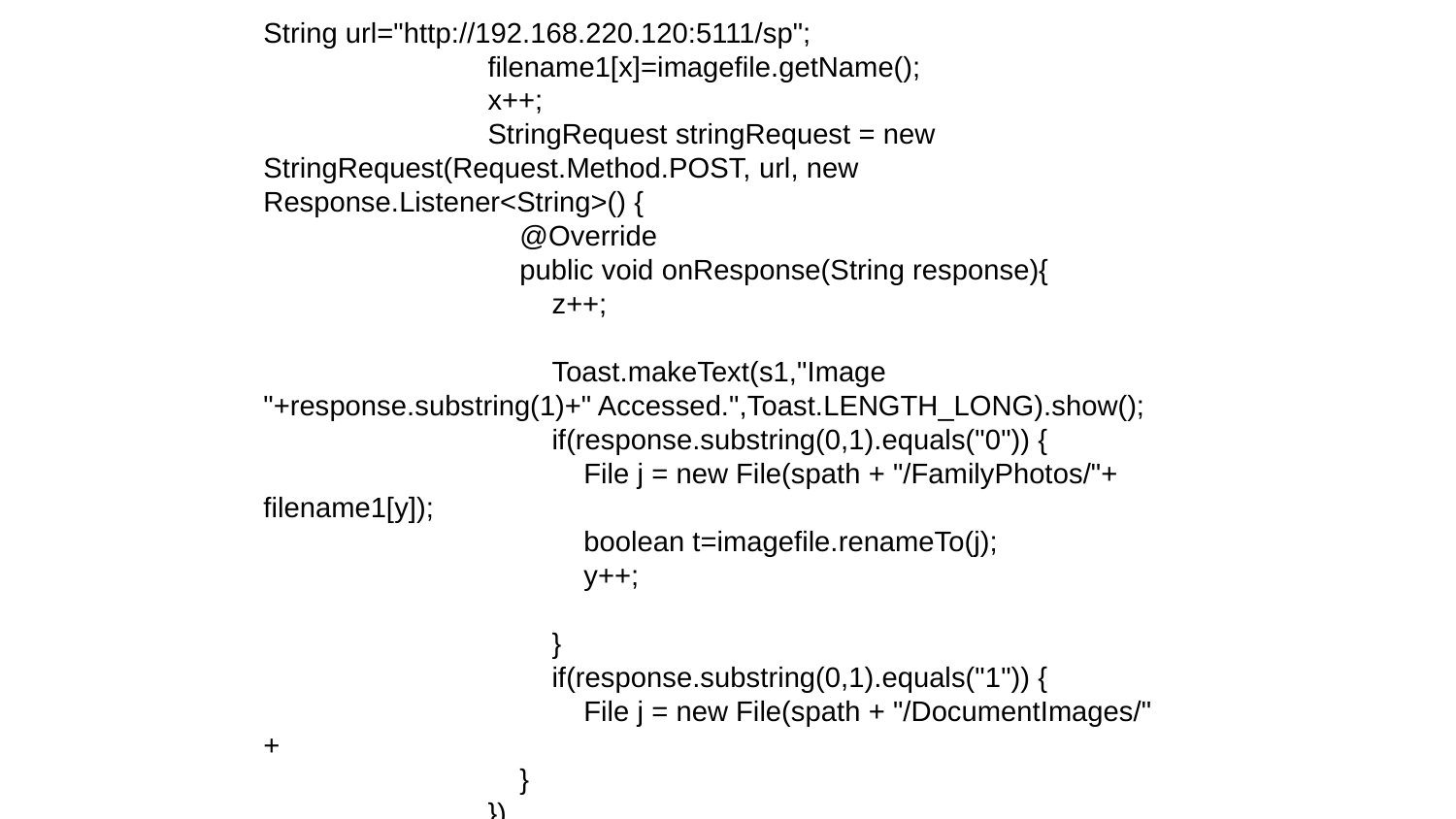

String url="http://192.168.220.120:5111/sp";
                            filename1[x]=imagefile.getName();
                            x++;
                            StringRequest stringRequest = new StringRequest(Request.Method.POST, url, new Response.Listener<String>() {
                                @Override
                                public void onResponse(String response){
                                    z++;

                                    Toast.makeText(s1,"Image "+response.substring(1)+" Accessed.",Toast.LENGTH_LONG).show();
                                    if(response.substring(0,1).equals("0")) {
                                        File j = new File(spath + "/FamilyPhotos/"+ filename1[y]);
                                        boolean t=imagefile.renameTo(j);
                                        y++;

                                    }
                                    if(response.substring(0,1).equals("1")) {
                                        File j = new File(spath + "/DocumentImages/" +
                                }
                            })